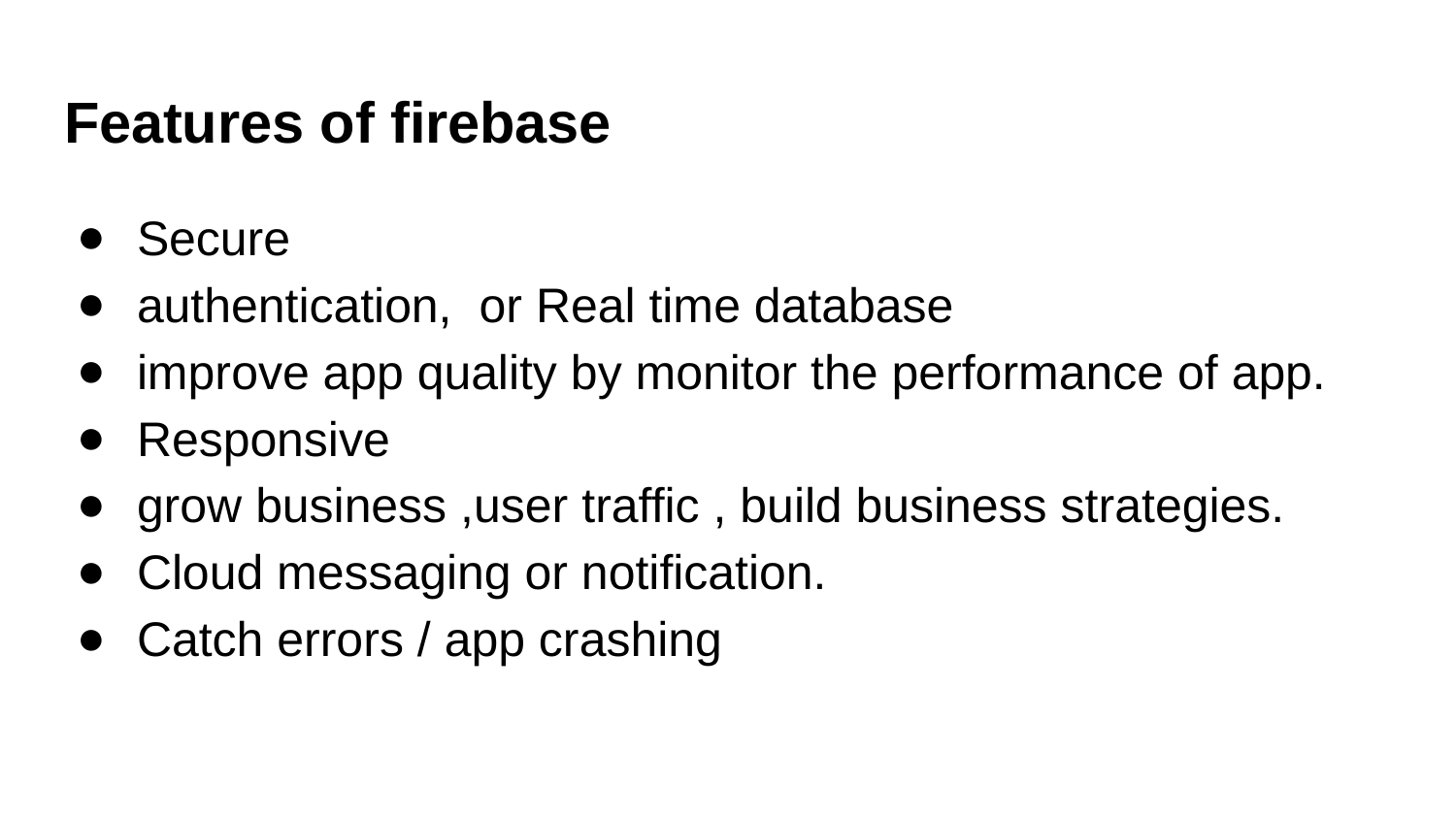

# Features of firebase
Secure
authentication,  or Real time database
improve app quality by monitor the performance of app.
Responsive
grow business ,user traffic , build business strategies.
Cloud messaging or notification.
Catch errors / app crashing